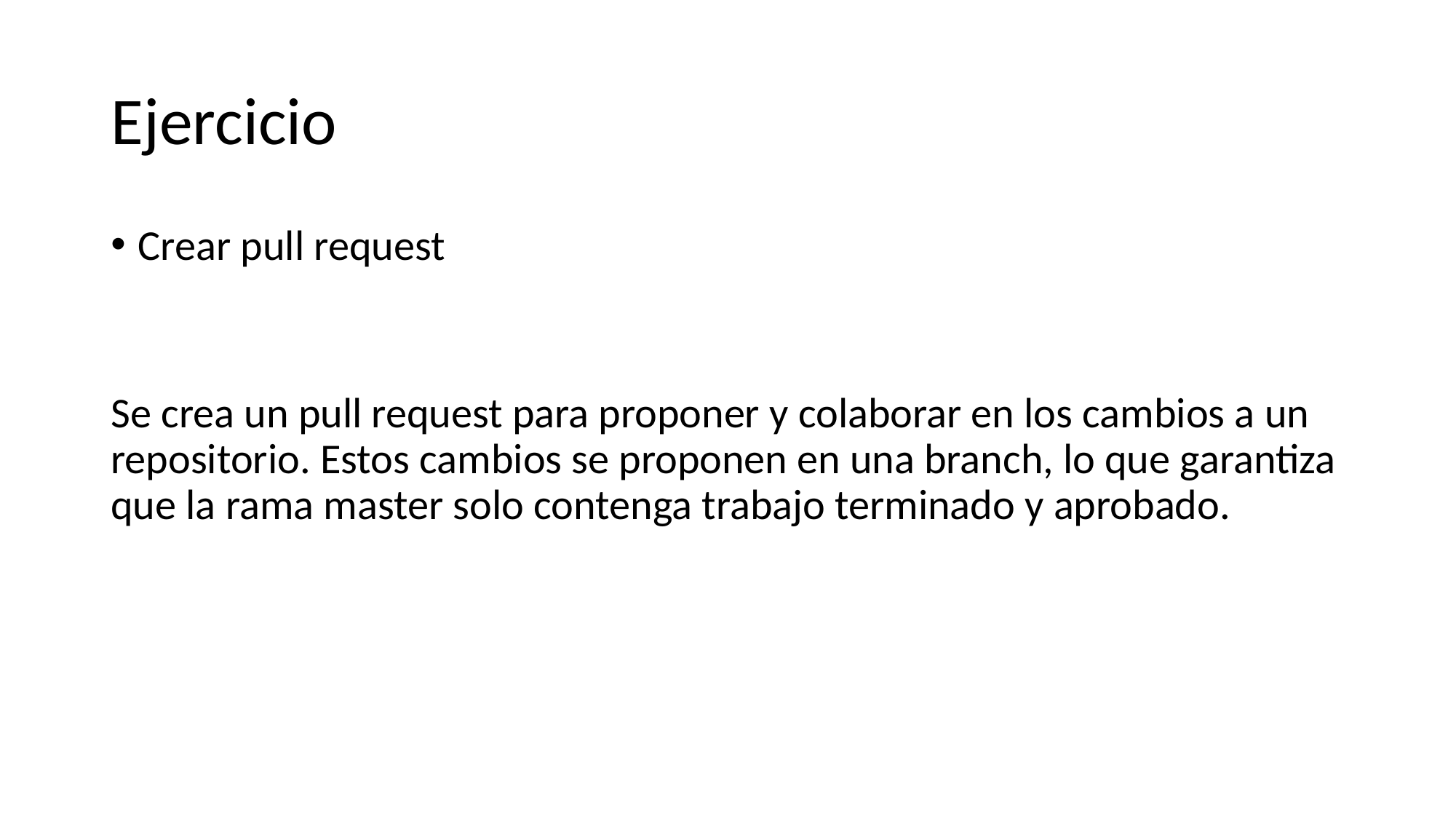

# Ejercicio
Crear pull request

Se crea un pull request para proponer y colaborar en los cambios a un repositorio. Estos cambios se proponen en una branch, lo que garantiza que la rama master solo contenga trabajo terminado y aprobado.